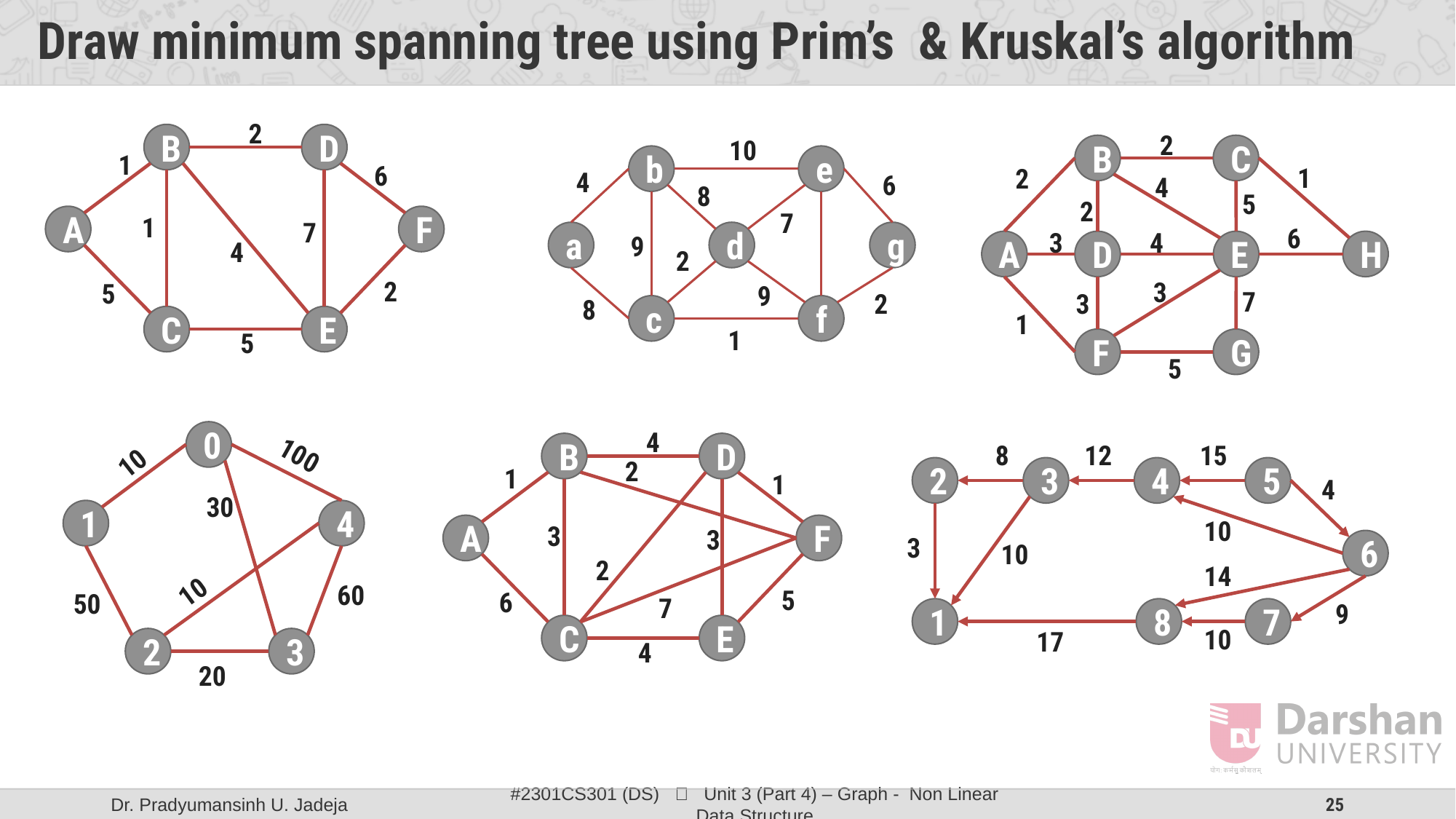

# Draw minimum spanning tree using Prim’s  & Kruskal’s algorithm
2
B
D
1
6
1
A
F
7
4
2
5
C
E
5
2
B
C
1
2
4
5
2
6
3
4
A
D
E
H
3
7
3
1
F
G
5
10
b
e
4
6
8
7
a
d
g
9
2
9
2
8
c
f
1
4
B
D
2
1
1
3
A
F
3
2
5
6
7
C
E
4
0
100
10
30
1
4
10
60
50
2
3
20
8
12
15
2
3
4
5
4
10
3
6
10
14
9
1
8
7
10
17